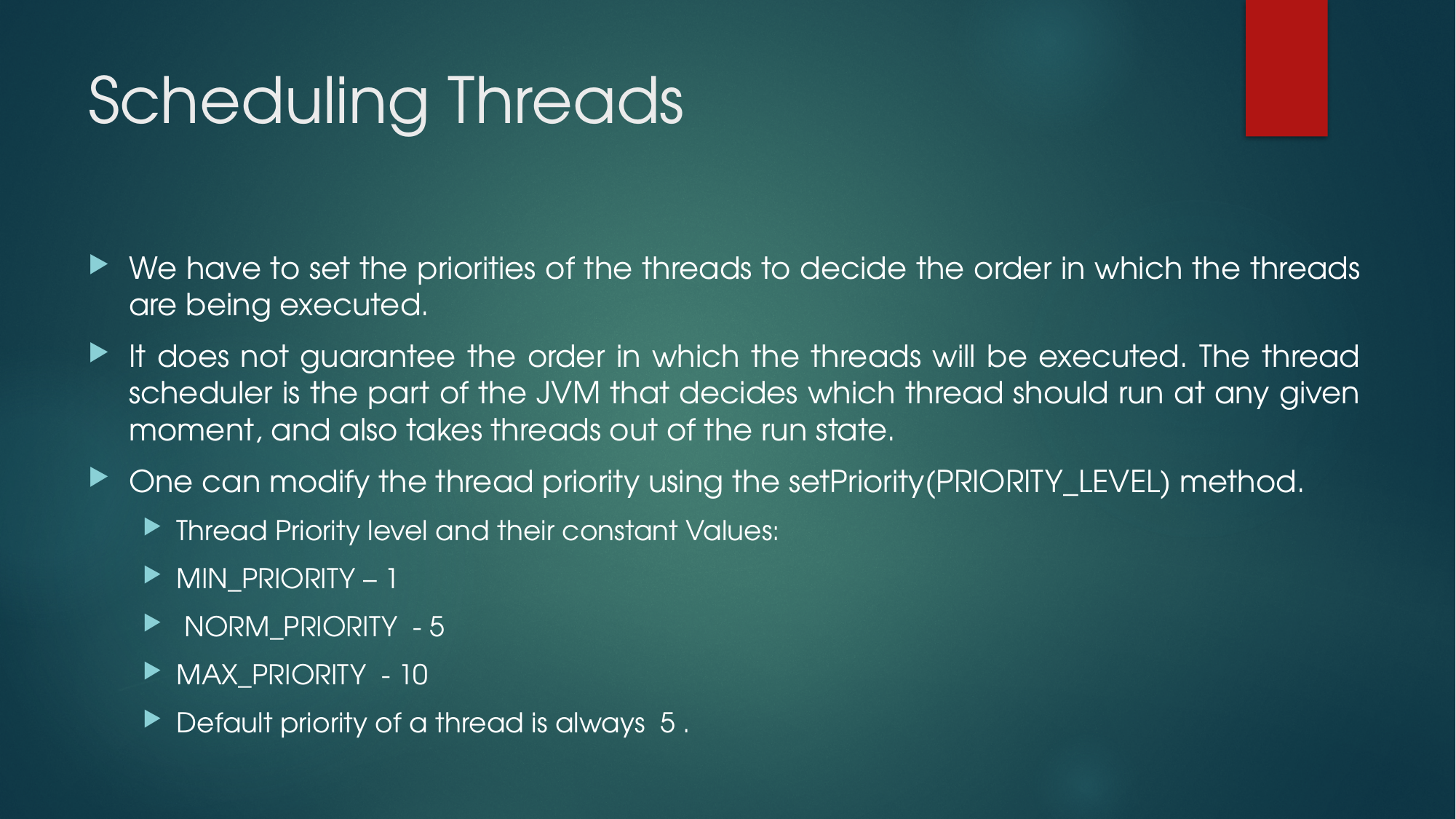

# Scheduling Threads
We have to set the priorities of the threads to decide the order in which the threads are being executed.
It does not guarantee the order in which the threads will be executed. The thread scheduler is the part of the JVM that decides which thread should run at any given moment, and also takes threads out of the run state.
One can modify the thread priority using the setPriority(PRIORITY_LEVEL) method.
Thread Priority level and their constant Values:
MIN_PRIORITY – 1
 NORM_PRIORITY  - 5
MAX_PRIORITY  - 10
Default priority of a thread is always  5 .